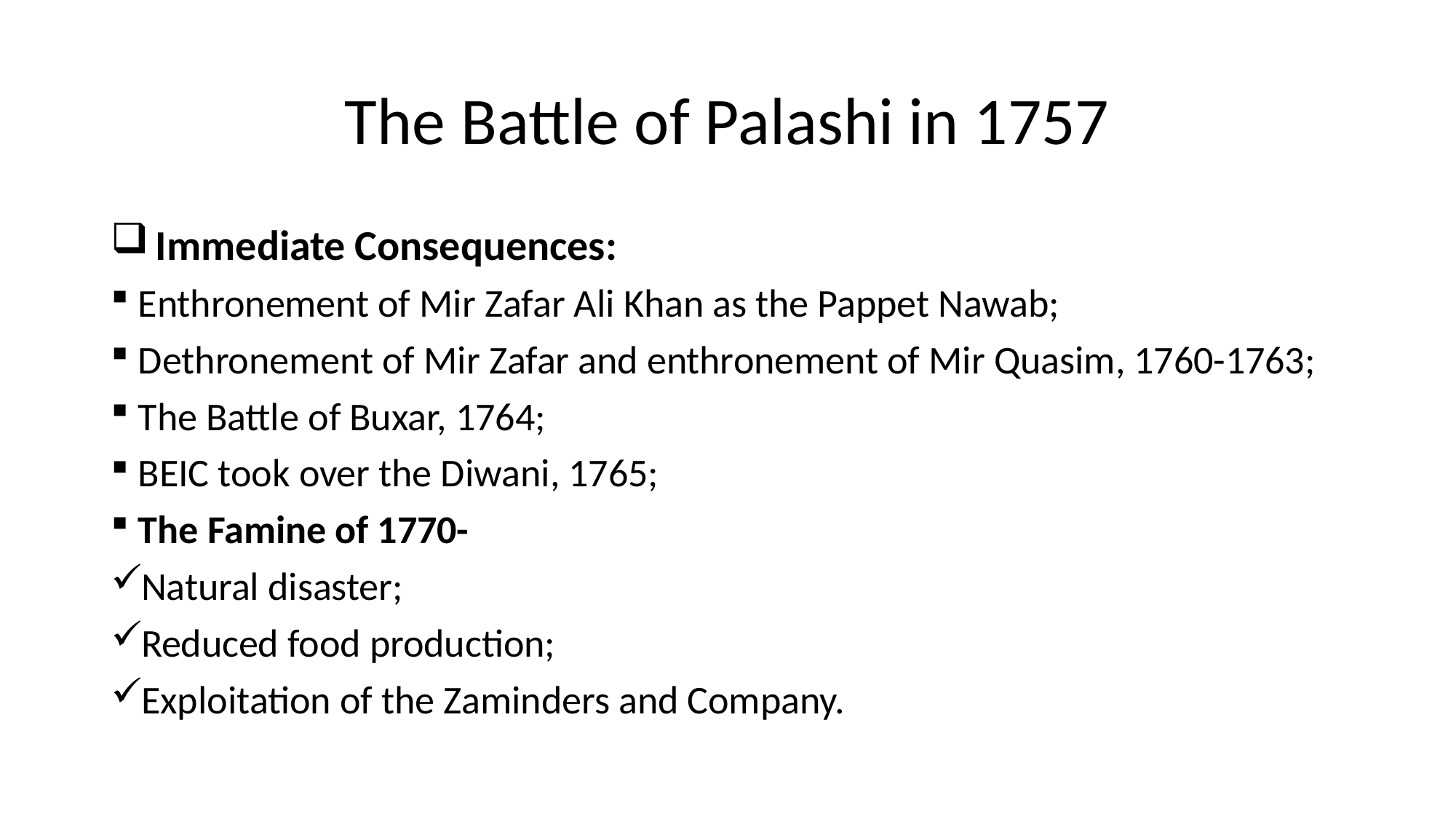

# The Battle of Palashi in 1757
 Immediate Consequences:
Enthronement of Mir Zafar Ali Khan as the Pappet Nawab;
Dethronement of Mir Zafar and enthronement of Mir Quasim, 1760-1763;
The Battle of Buxar, 1764;
BEIC took over the Diwani, 1765;
The Famine of 1770-
Natural disaster;
Reduced food production;
Exploitation of the Zaminders and Company.